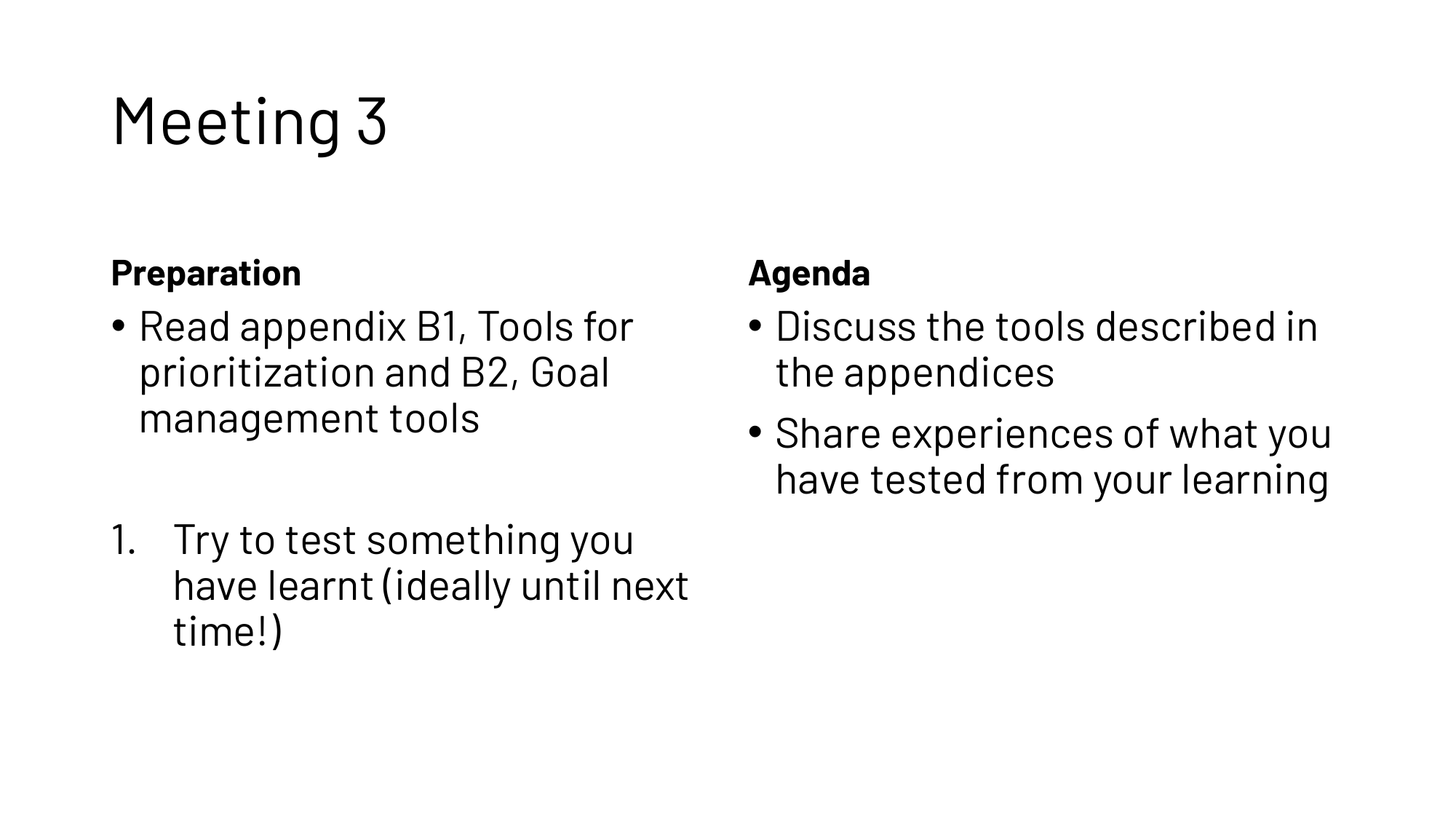

# Meeting 3
Preparation
Agenda
Read appendix B1, Tools for prioritization and B2, Goal management tools

Try to test something you have learnt (ideally until next time!)
Discuss the tools described in the appendices
Share experiences of what you have tested from your learning